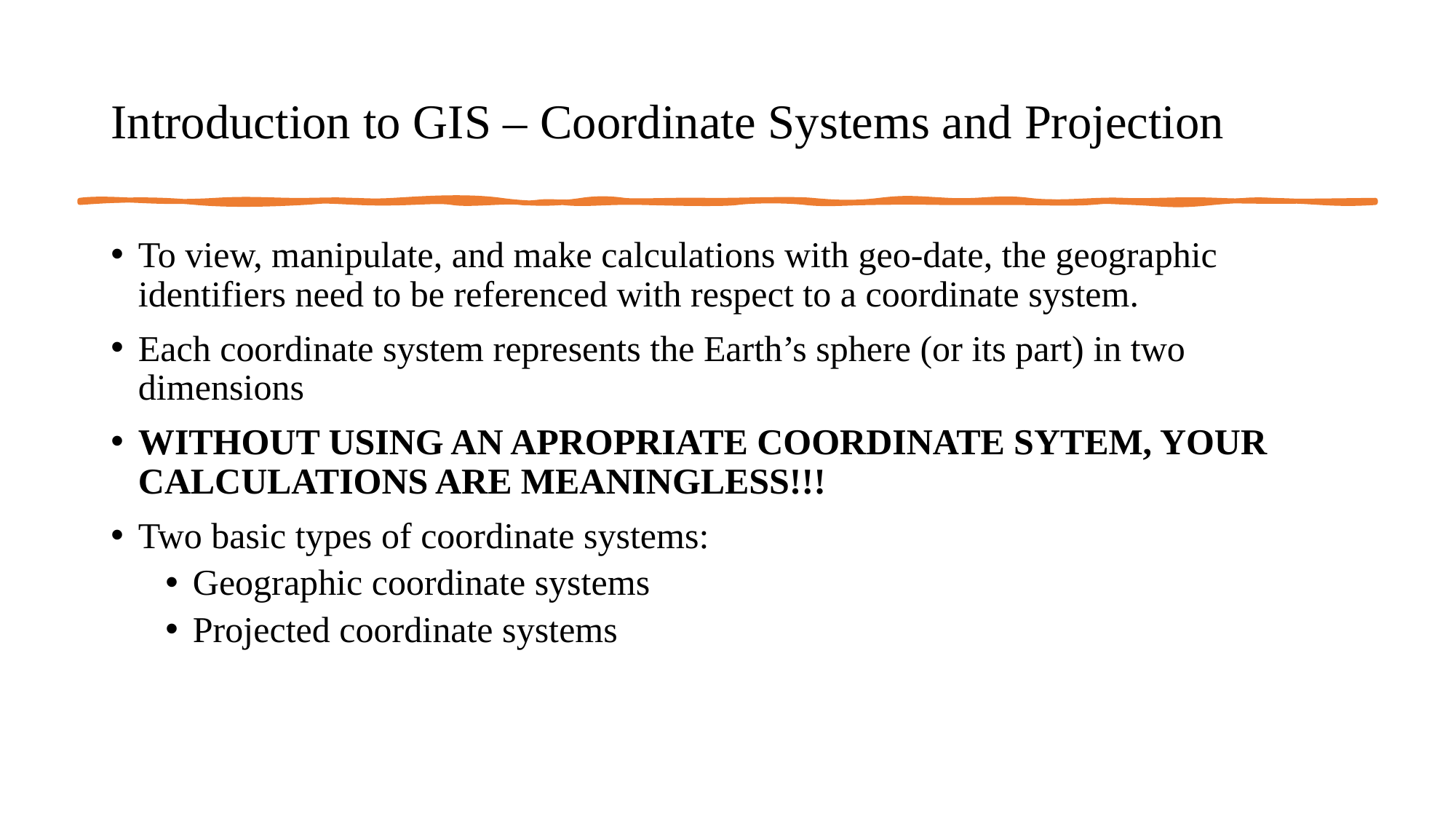

# Introduction to GIS – Coordinate Systems and Projection

To view, manipulate, and make calculations with geo-date, the geographic identifiers need to be referenced with respect to a coordinate system.
Each coordinate system represents the Earth’s sphere (or its part) in two dimensions
WITHOUT USING AN APROPRIATE COORDINATE SYTEM, YOUR CALCULATIONS ARE MEANINGLESS!!!
Two basic types of coordinate systems:
Geographic coordinate systems
Projected coordinate systems